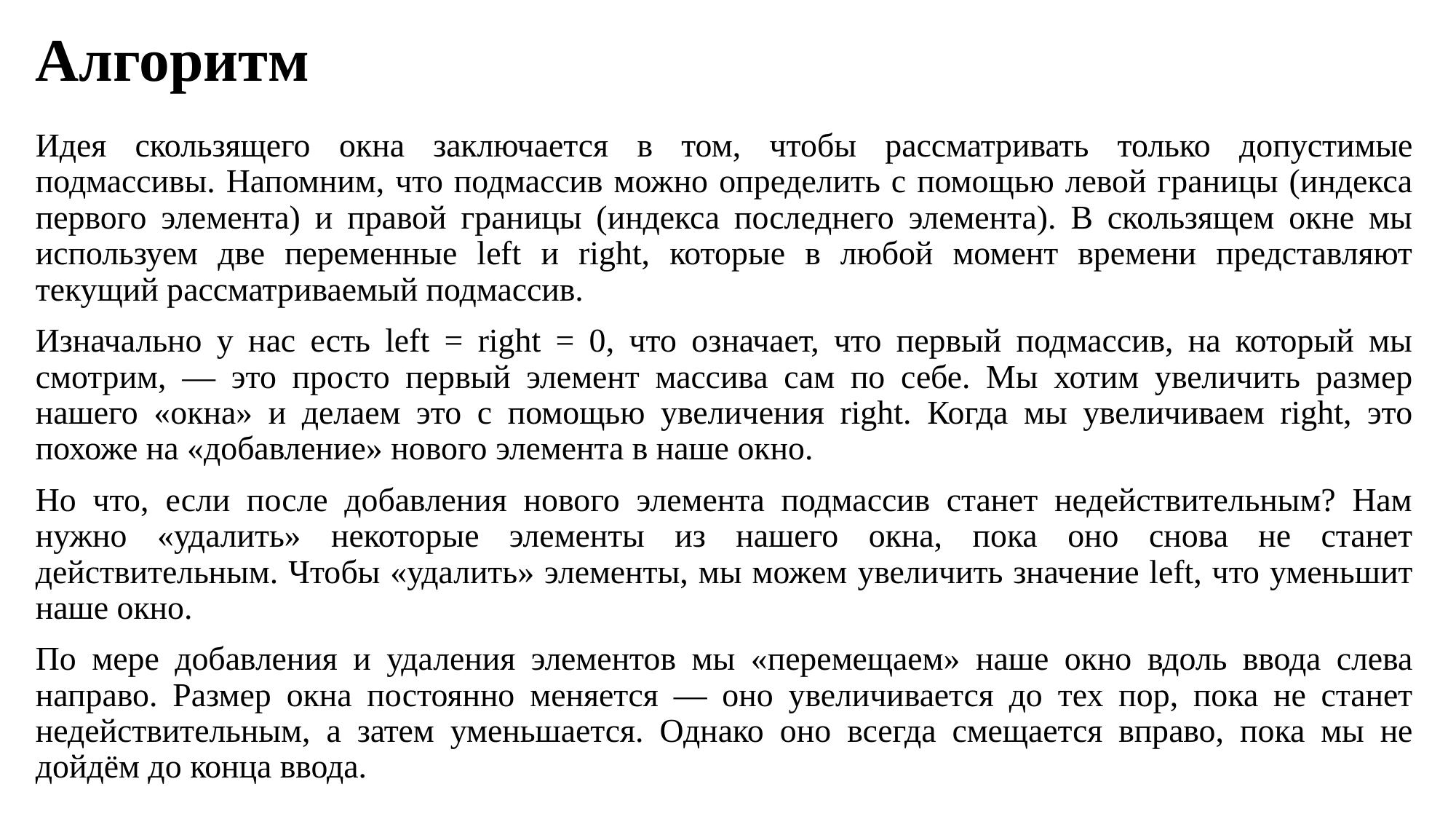

# Алгоритм
Идея скользящего окна заключается в том, чтобы рассматривать только допустимые подмассивы. Напомним, что подмассив можно определить с помощью левой границы (индекса первого элемента) и правой границы (индекса последнего элемента). В скользящем окне мы используем две переменные left и right, которые в любой момент времени представляют текущий рассматриваемый подмассив.
Изначально у нас есть left = right = 0, что означает, что первый подмассив, на который мы смотрим, — это просто первый элемент массива сам по себе. Мы хотим увеличить размер нашего «окна» и делаем это с помощью увеличения right. Когда мы увеличиваем right, это похоже на «добавление» нового элемента в наше окно.
Но что, если после добавления нового элемента подмассив станет недействительным? Нам нужно «удалить» некоторые элементы из нашего окна, пока оно снова не станет действительным. Чтобы «удалить» элементы, мы можем увеличить значение left, что уменьшит наше окно.
По мере добавления и удаления элементов мы «перемещаем» наше окно вдоль ввода слева направо. Размер окна постоянно меняется — оно увеличивается до тех пор, пока не станет недействительным, а затем уменьшается. Однако оно всегда смещается вправо, пока мы не дойдём до конца ввода.